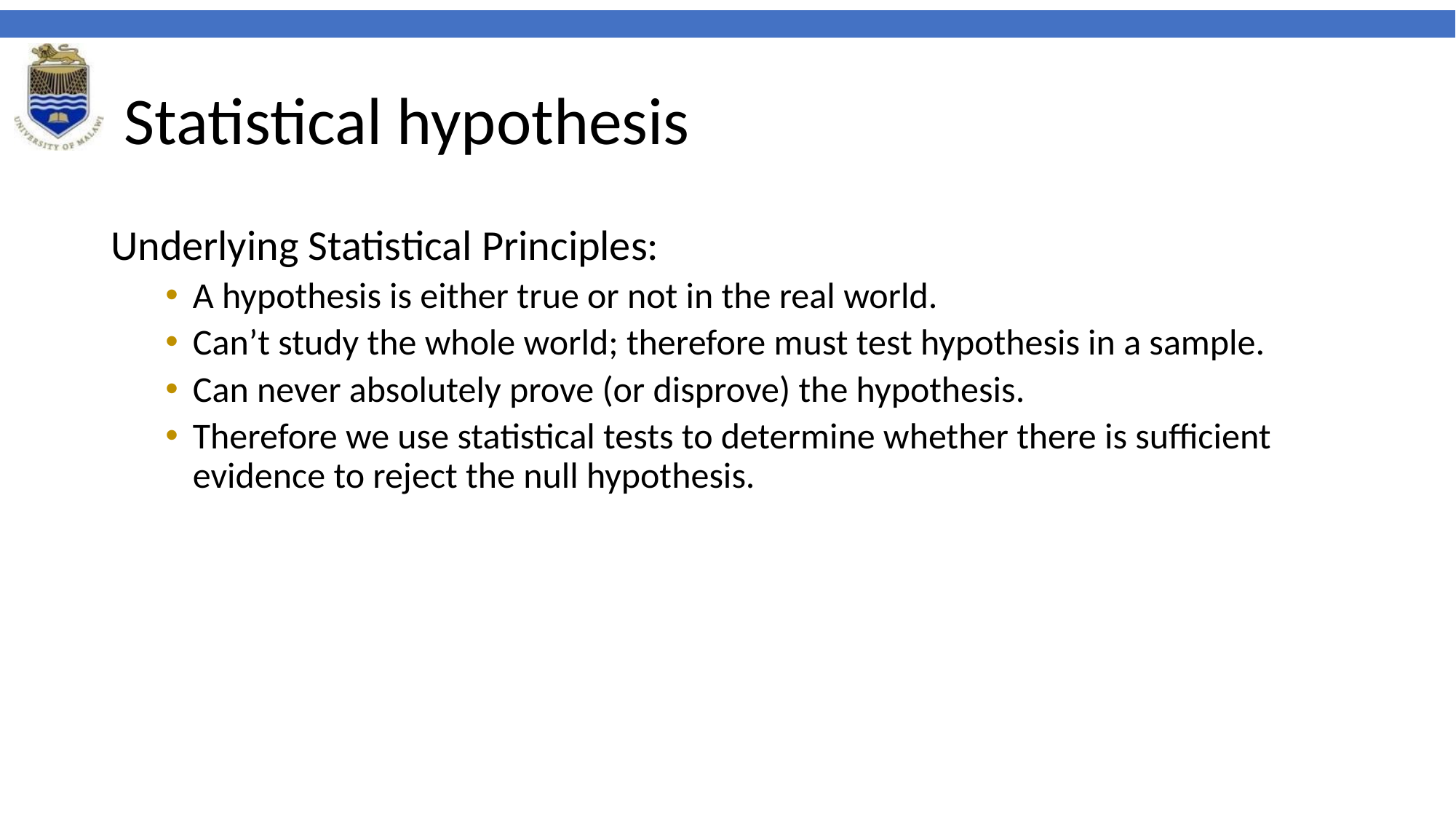

# Statistical hypothesis
Underlying Statistical Principles:
A hypothesis is either true or not in the real world.
Can’t study the whole world; therefore must test hypothesis in a sample.
Can never absolutely prove (or disprove) the hypothesis.
Therefore we use statistical tests to determine whether there is sufficient evidence to reject the null hypothesis.